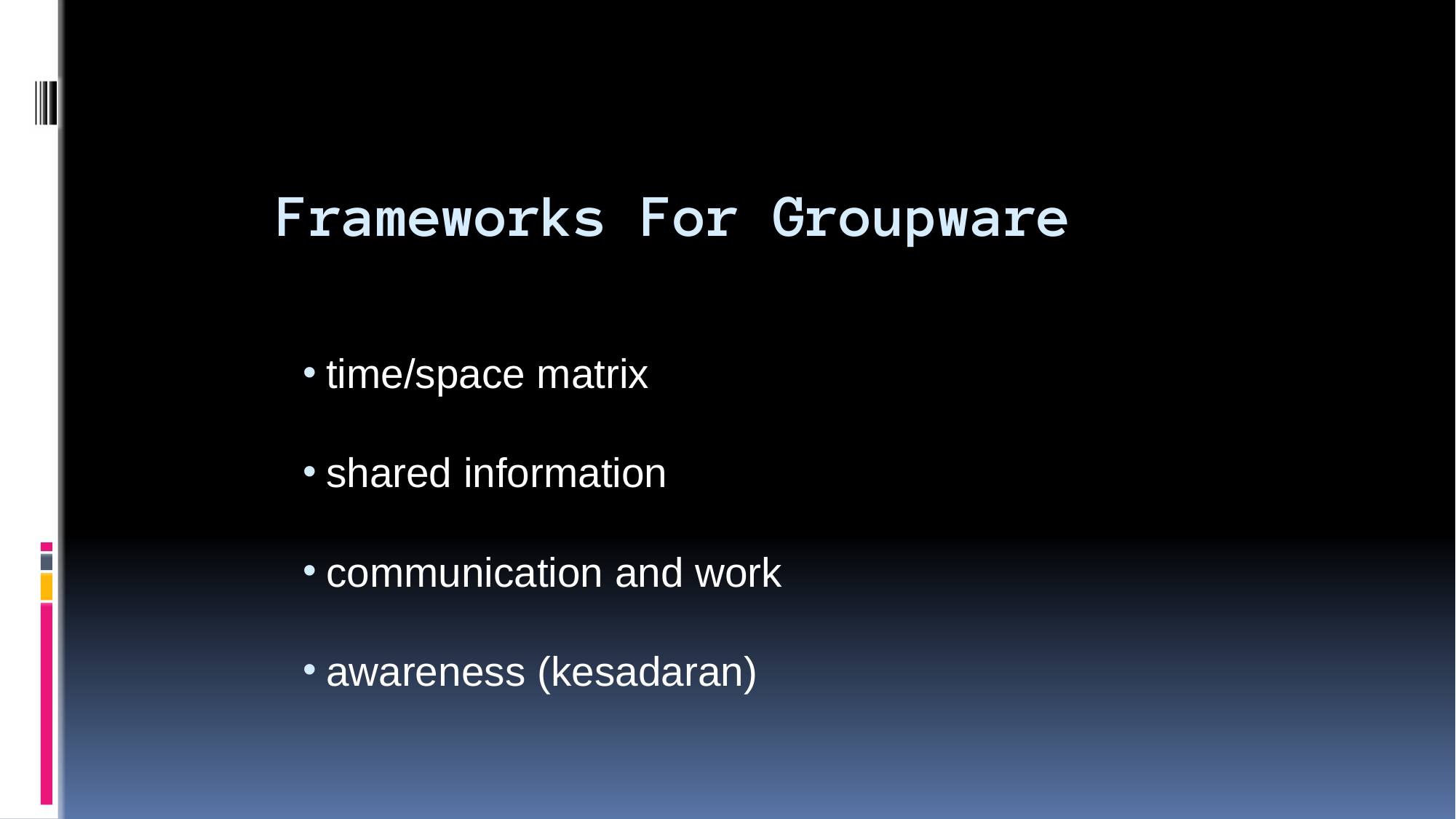

# Frameworks For Groupware
 time/space matrix

 shared information

 communication and work

 awareness (kesadaran)